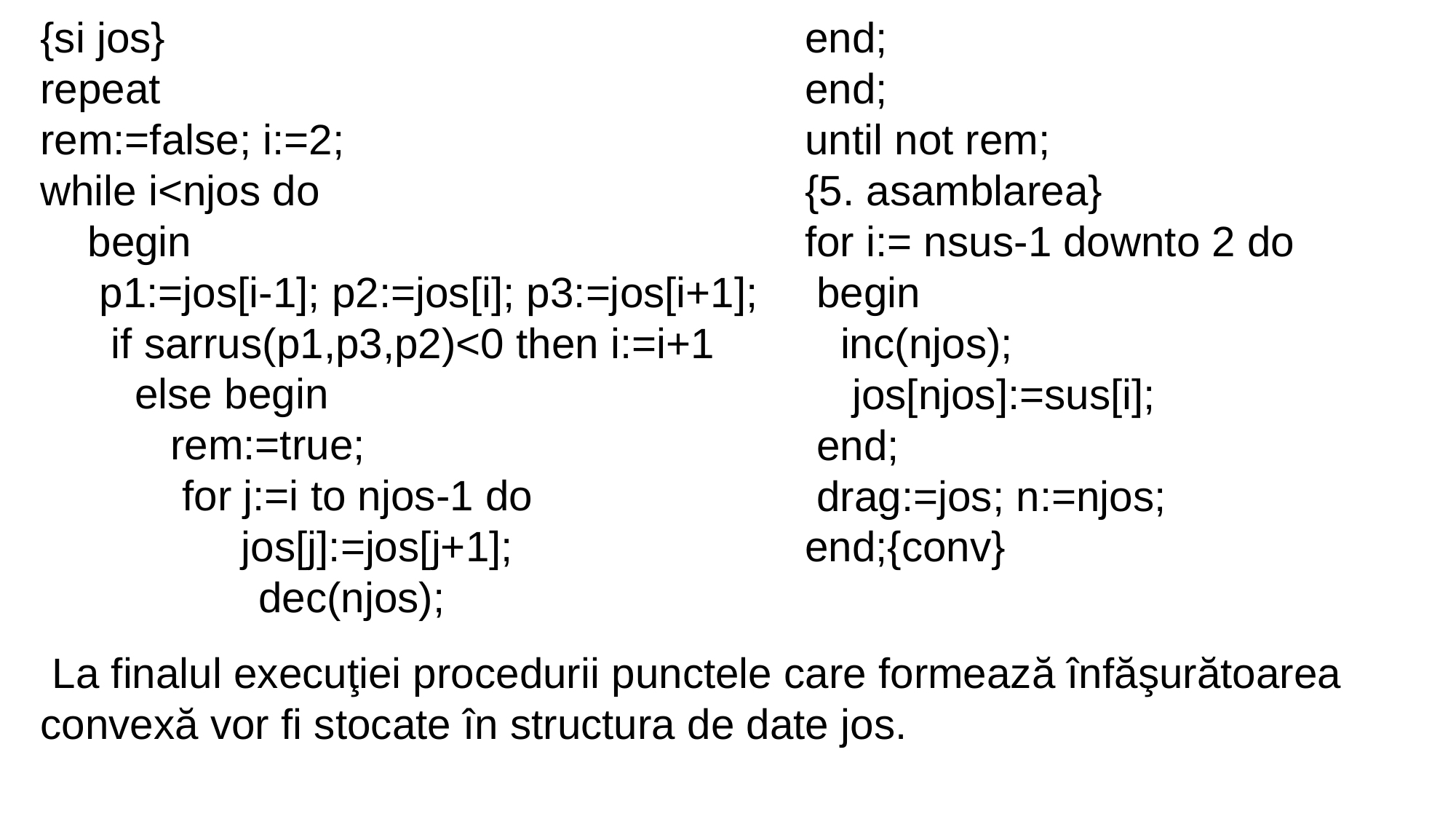

{si jos}
repeat
rem:=false; i:=2;
while i<njos do
    begin
     p1:=jos[i-1]; p2:=jos[i]; p3:=jos[i+1];
      if sarrus(p1,p3,p2)<0 then i:=i+1
        else begin
           rem:=true;
            for j:=i to njos-1 do
                 jos[j]:=jos[j+1];
		dec(njos);

end;
end;
until not rem;
{5. asamblarea}
for i:= nsus-1 downto 2 do
 begin
   inc(njos);
    jos[njos]:=sus[i];
 end;
 drag:=jos; n:=njos;
end;{conv}
 La finalul execuţiei procedurii punctele care formează înfăşurătoarea convexă vor fi stocate în structura de date jos.